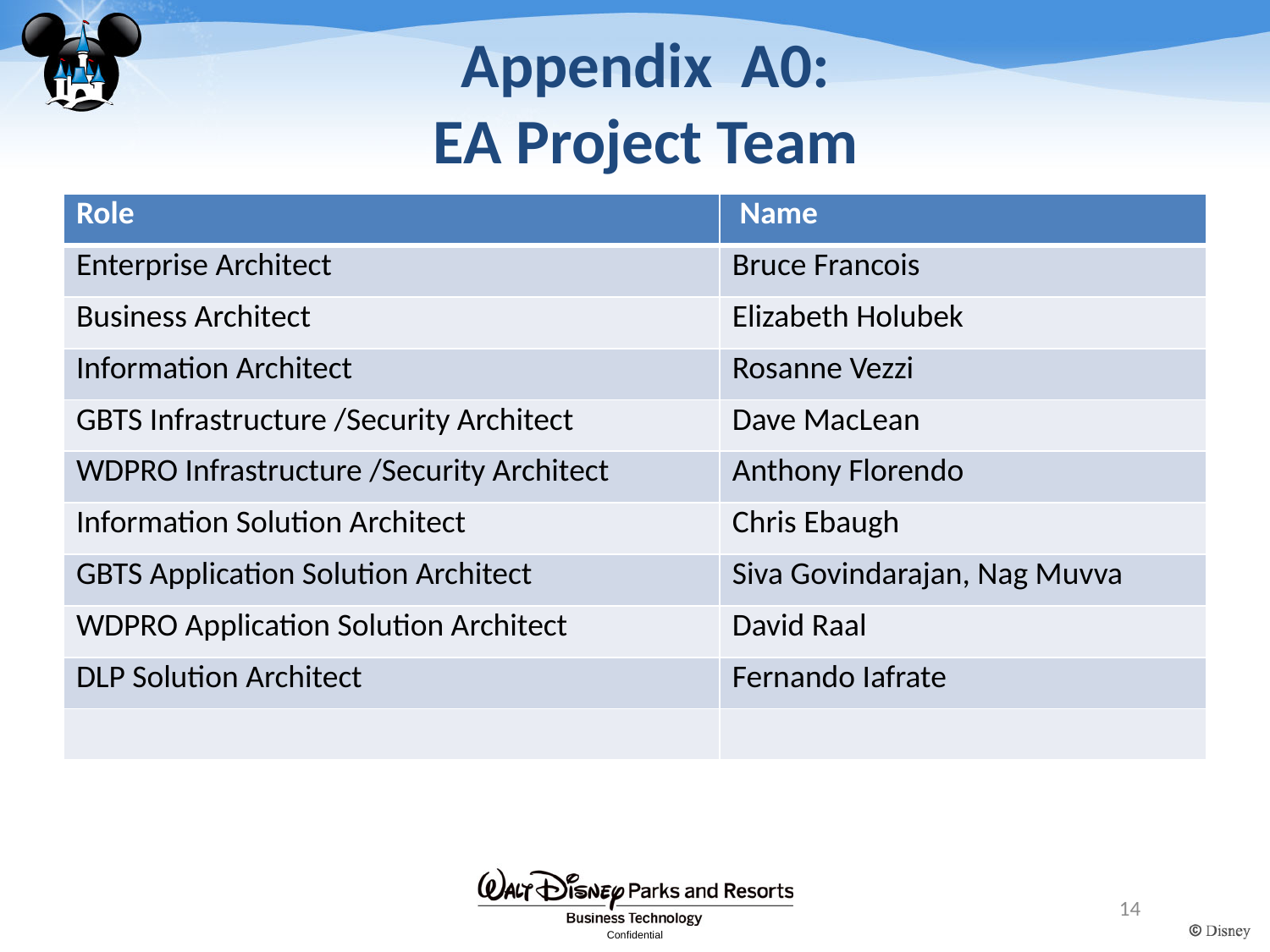

# Appendix  A0: EA Project Team
| Role | Name |
| --- | --- |
| Enterprise Architect | Bruce Francois |
| Business Architect | Elizabeth Holubek |
| Information Architect | Rosanne Vezzi |
| GBTS Infrastructure /Security Architect | Dave MacLean |
| WDPRO Infrastructure /Security Architect | Anthony Florendo |
| Information Solution Architect | Chris Ebaugh |
| GBTS Application Solution Architect | Siva Govindarajan, Nag Muvva |
| WDPRO Application Solution Architect | David Raal |
| DLP Solution Architect | Fernando Iafrate |
|  |  |
14